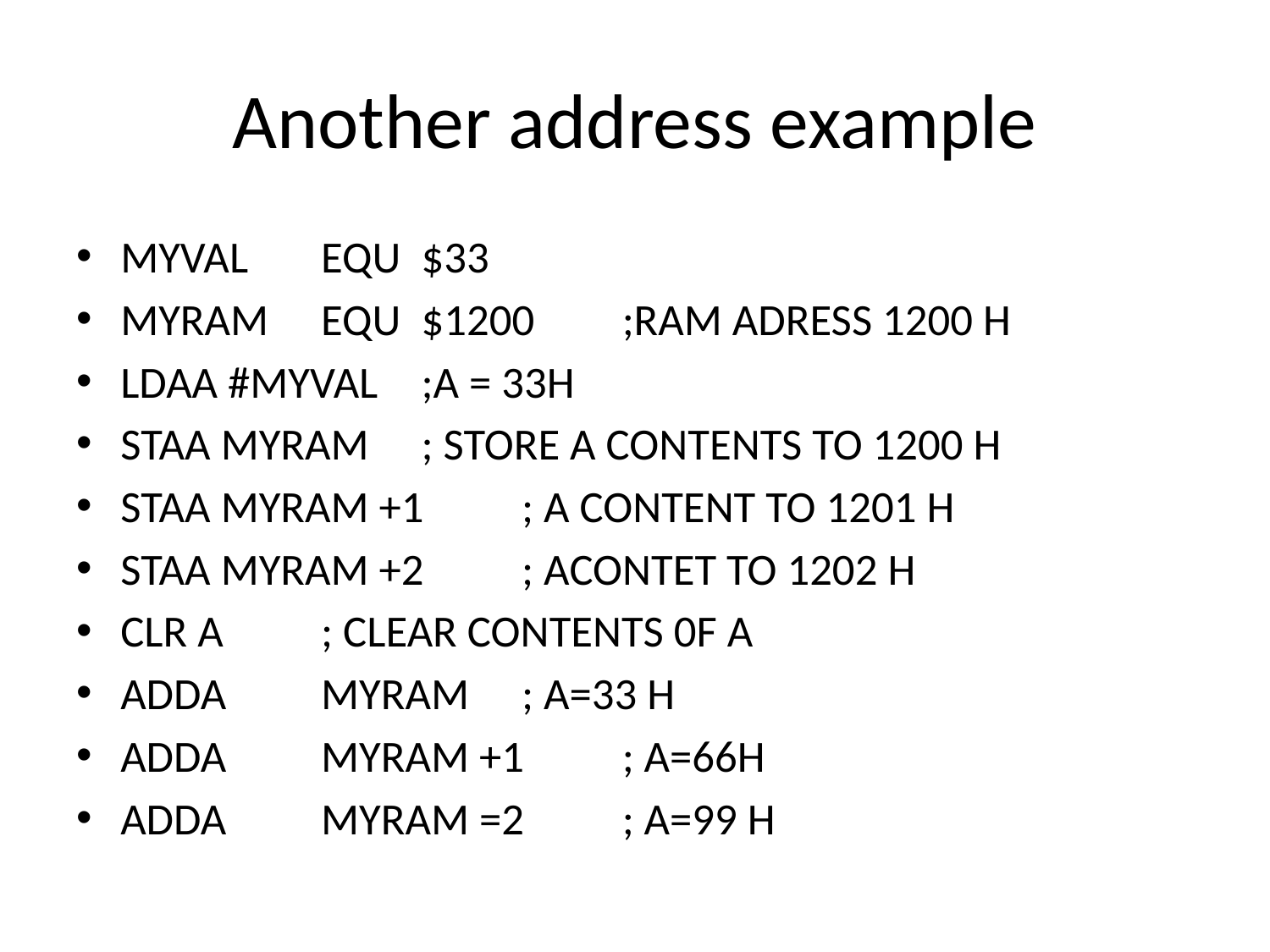

# Another address example
MYVAL	EQU	$33
MYRAM	EQU	$1200	;RAM ADRESS 1200 H
LDAA #MYVAL	;A = 33H
STAA MYRAM	; STORE A CONTENTS TO 1200 H
STAA MYRAM +1	; A CONTENT TO 1201 H
STAA MYRAM +2	; ACONTET TO 1202 H
CLR A	; CLEAR CONTENTS 0F A
ADDA	MYRAM	; A=33 H
ADDA	MYRAM +1	; A=66H
ADDA	MYRAM =2	; A=99 H